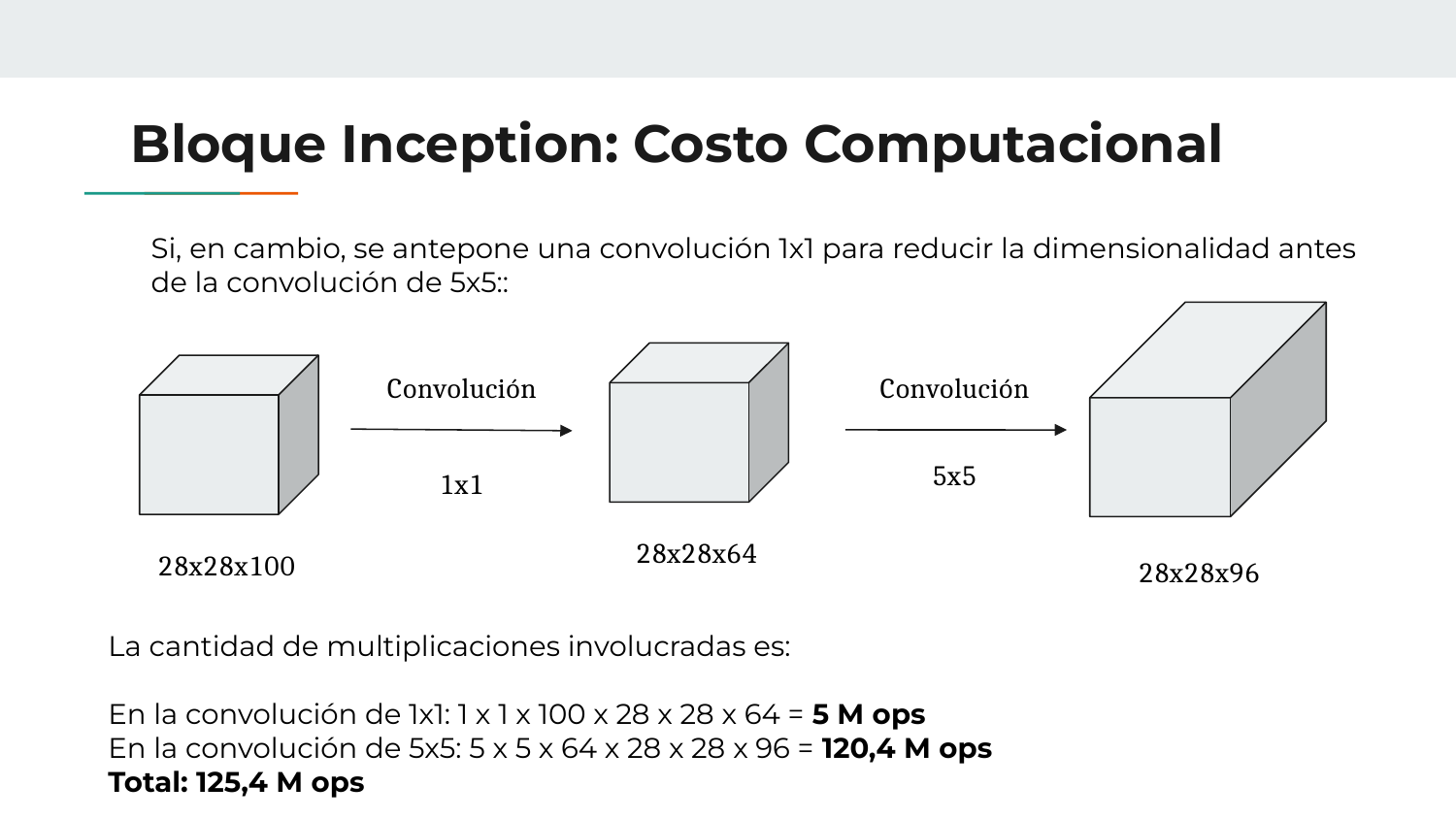

# Bloque Inception: Costo Computacional
Si, en cambio, se antepone una convolución 1x1 para reducir la dimensionalidad antes de la convolución de 5x5::

28x28x96

28x28x64

28x28x100
Convolución
Convolución
5x5
1x1
La cantidad de multiplicaciones involucradas es:

En la convolución de 1x1: 1 x 1 x 100 x 28 x 28 x 64 = 5 M ops
En la convolución de 5x5: 5 x 5 x 64 x 28 x 28 x 96 = 120,4 M ops
Total: 125,4 M ops